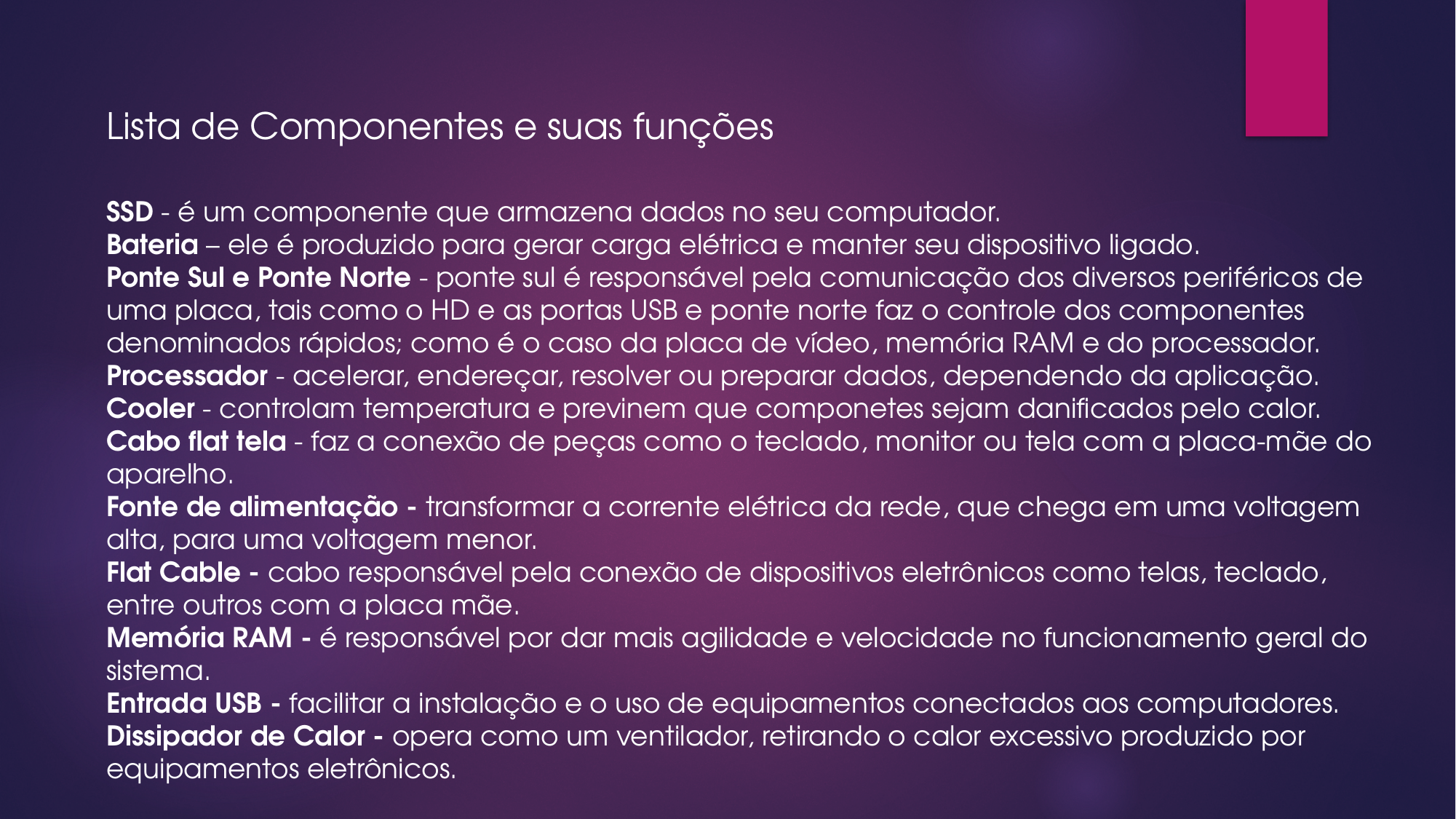

Lista de Componentes e suas funções
SSD - é um componente que armazena dados no seu computador.
Bateria – ele é produzido para gerar carga elétrica e manter seu dispositivo ligado.
Ponte Sul e Ponte Norte - ponte sul é responsável pela comunicação dos diversos periféricos de uma placa, tais como o HD e as portas USB e ponte norte faz o controle dos componentes denominados rápidos; como é o caso da placa de vídeo, memória RAM e do processador.
Processador - acelerar, endereçar, resolver ou preparar dados, dependendo da aplicação.
Cooler - controlam temperatura e previnem que componetes sejam danificados pelo calor.
Cabo flat tela - faz a conexão de peças como o teclado, monitor ou tela com a placa-mãe do aparelho.
Fonte de alimentação - transformar a corrente elétrica da rede, que chega em uma voltagem alta, para uma voltagem menor.
Flat Cable - cabo responsável pela conexão de dispositivos eletrônicos como telas, teclado, entre outros com a placa mãe.
Memória RAM - é responsável por dar mais agilidade e velocidade no funcionamento geral do sistema.
Entrada USB - facilitar a instalação e o uso de equipamentos conectados aos computadores.
Dissipador de Calor - opera como um ventilador, retirando o calor excessivo produzido por equipamentos eletrônicos.